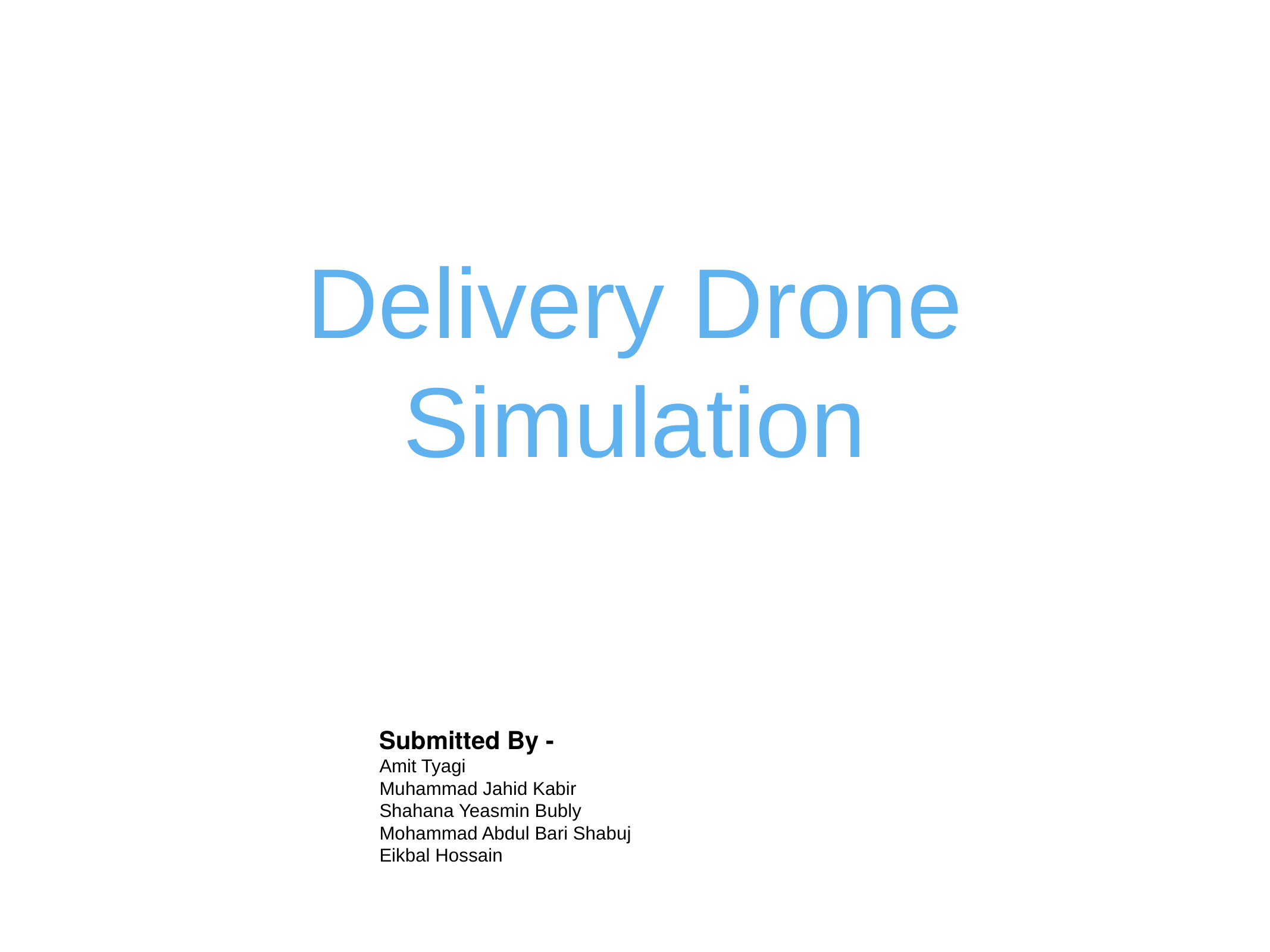

# Delivery Drone Simulation
Submitted By -
Amit Tyagi
Muhammad Jahid Kabir
Shahana Yeasmin Bubly
Mohammad Abdul Bari Shabuj
Eikbal Hossain